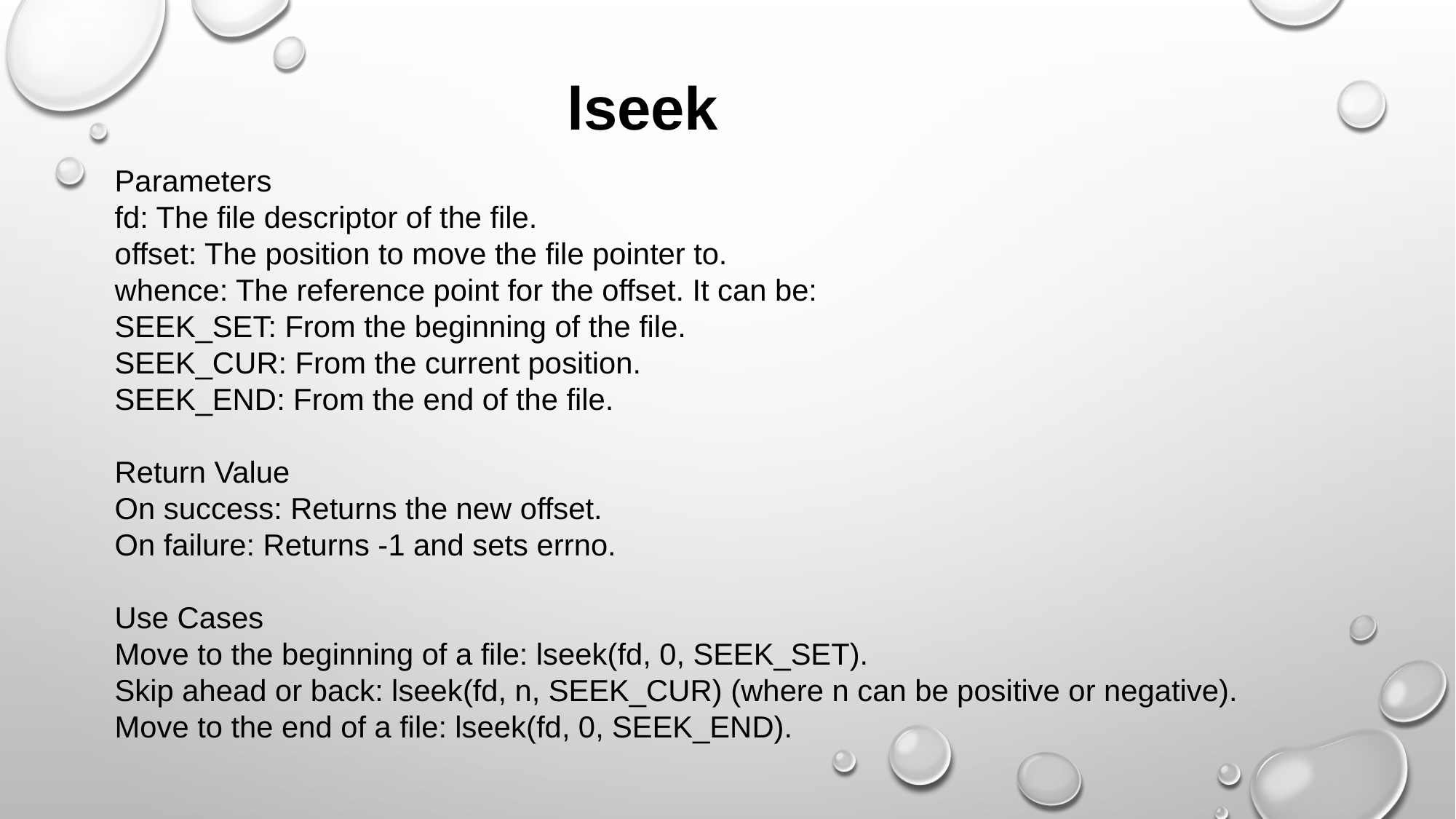

lseek
Parameters
fd: The file descriptor of the file.
offset: The position to move the file pointer to.
whence: The reference point for the offset. It can be:
SEEK_SET: From the beginning of the file.
SEEK_CUR: From the current position.
SEEK_END: From the end of the file.

Return Value
On success: Returns the new offset.
On failure: Returns -1 and sets errno.

Use Cases
Move to the beginning of a file: lseek(fd, 0, SEEK_SET).
Skip ahead or back: lseek(fd, n, SEEK_CUR) (where n can be positive or negative).
Move to the end of a file: lseek(fd, 0, SEEK_END).